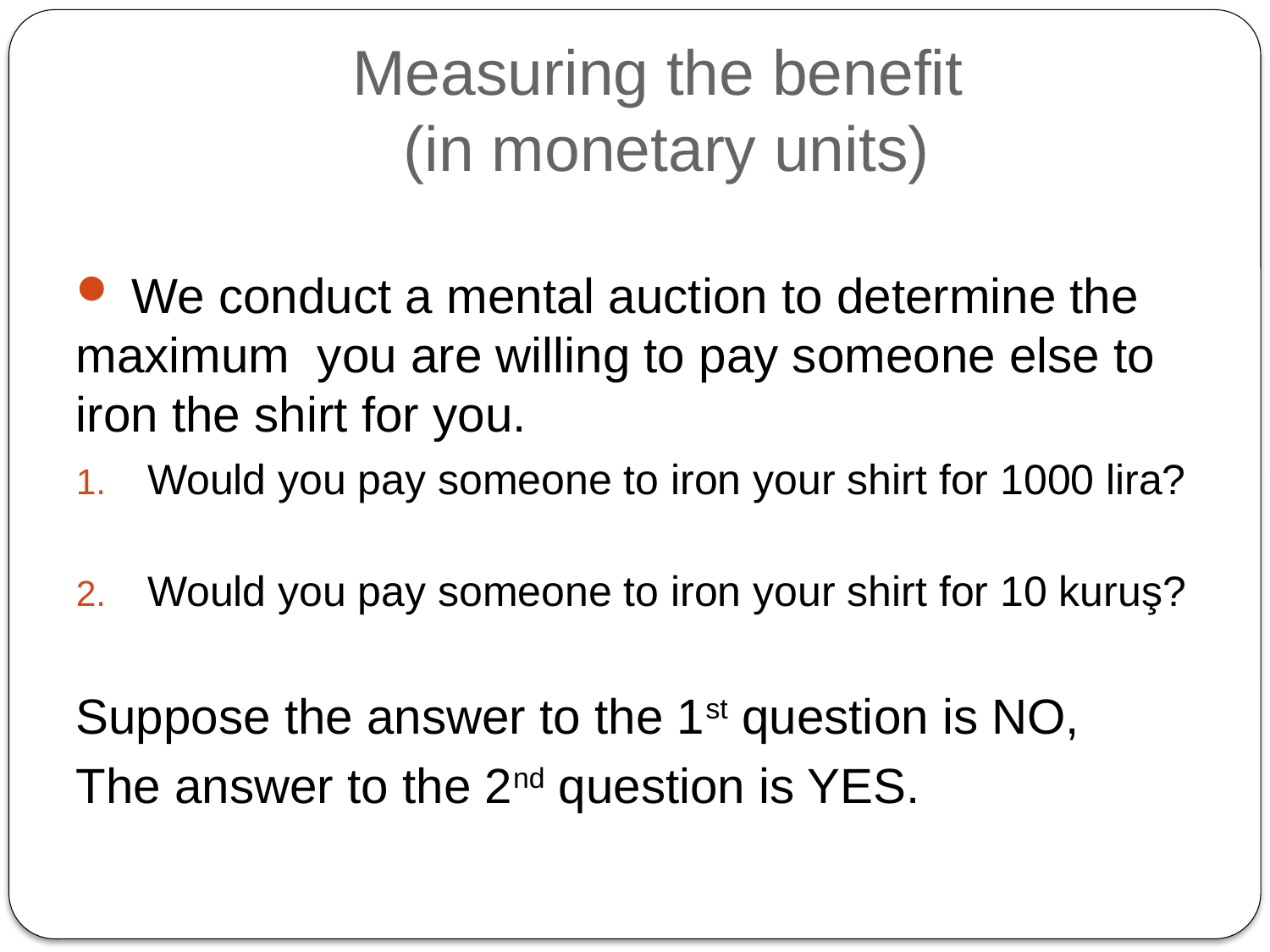

# Measuring the benefit (in monetary units)

 We conduct a mental auction to determine the maximum  you are willing to pay someone else to iron the shirt for you.
Would you pay someone to iron your shirt for 1000 lira?
Would you pay someone to iron your shirt for 10 kuruş?
Suppose the answer to the 1st question is NO,
The answer to the 2nd question is YES.